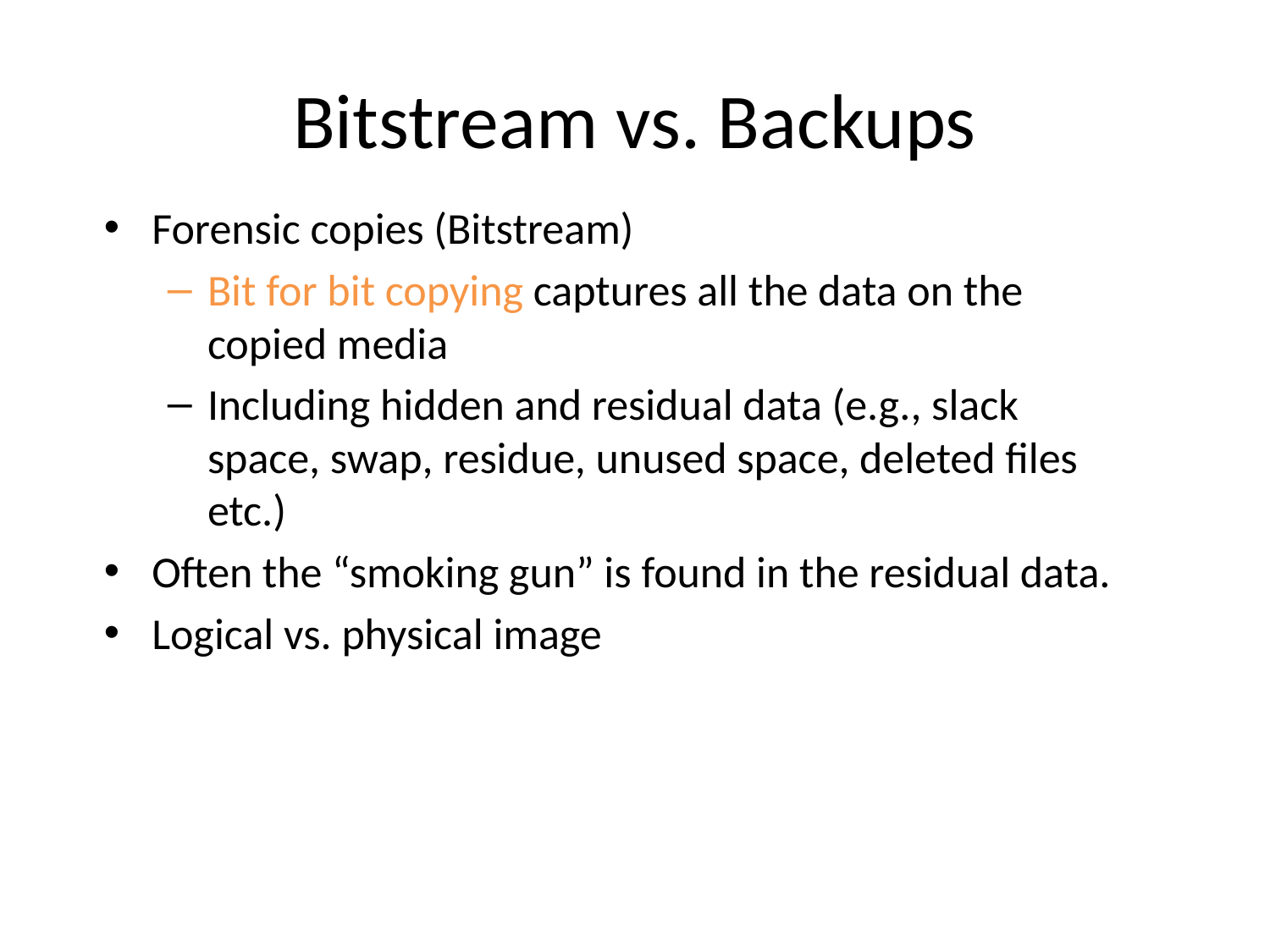

# Bitstream vs. Backups
Forensic copies (Bitstream)
Bit for bit copying captures all the data on the copied media
Including hidden and residual data (e.g., slack space, swap, residue, unused space, deleted files etc.)
Often the “smoking gun” is found in the residual data.
Logical vs. physical image